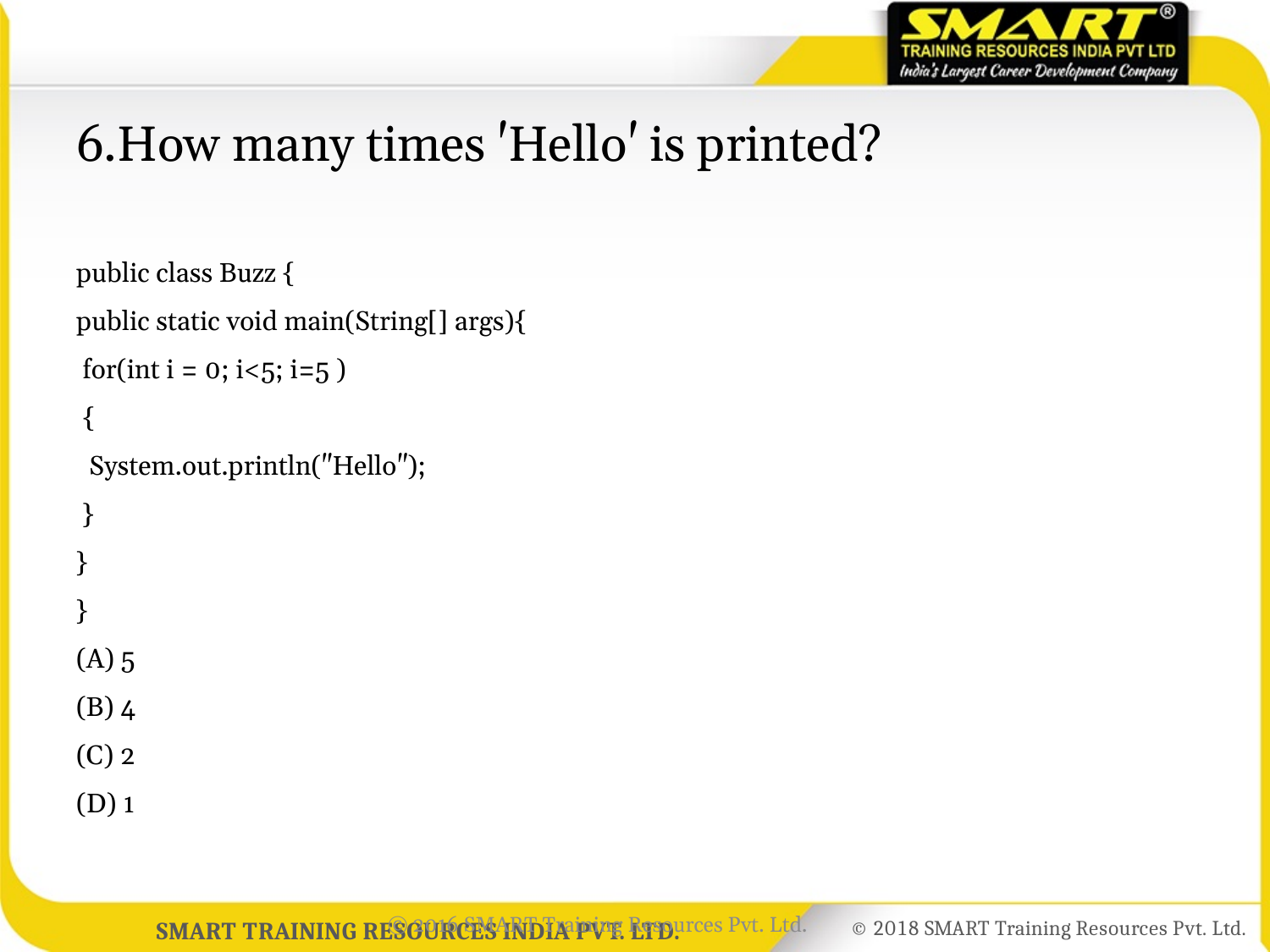

# 6.How many times 'Hello' is printed?
public class Buzz {
public static void main(String[] args){
 for(int i = 0; i<5; i=5 )
 {
  System.out.println("Hello");
 }
}
}
(A) 5
(B) 4
(C) 2
(D) 1
© 2016 SMART Training Resources Pvt. Ltd.